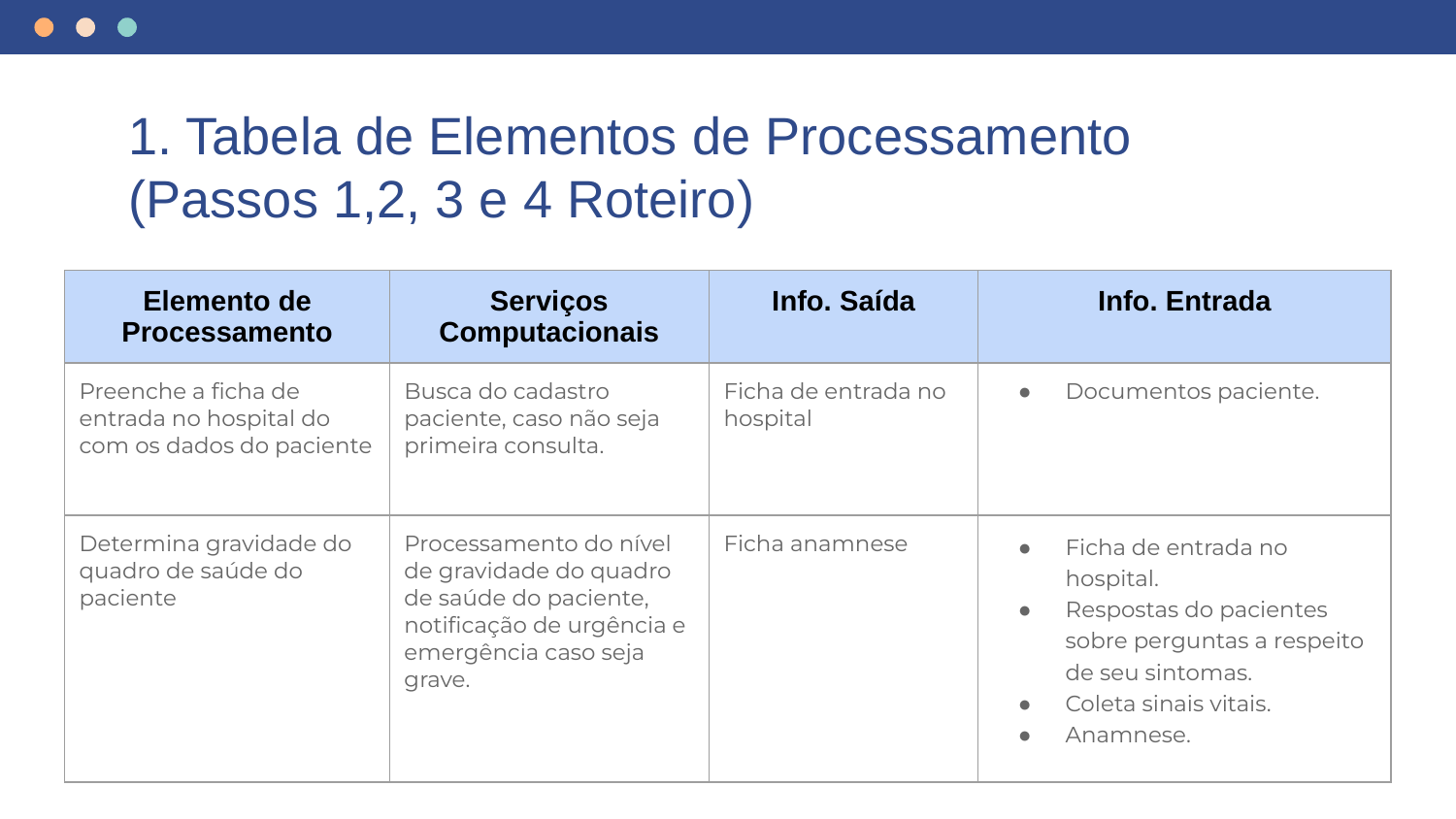

# 1. Tabela de Elementos de Processamento (Passos 1,2, 3 e 4 Roteiro)
| Elemento de Processamento | Serviços Computacionais | Info. Saída | Info. Entrada |
| --- | --- | --- | --- |
| Preenche a ficha de entrada no hospital do com os dados do paciente | Busca do cadastro paciente, caso não seja primeira consulta. | Ficha de entrada no hospital | Documentos paciente. |
| Determina gravidade do quadro de saúde do paciente | Processamento do nível de gravidade do quadro de saúde do paciente, notificação de urgência e emergência caso seja grave. | Ficha anamnese | Ficha de entrada no hospital. Respostas do pacientes sobre perguntas a respeito de seu sintomas. Coleta sinais vitais. Anamnese. |